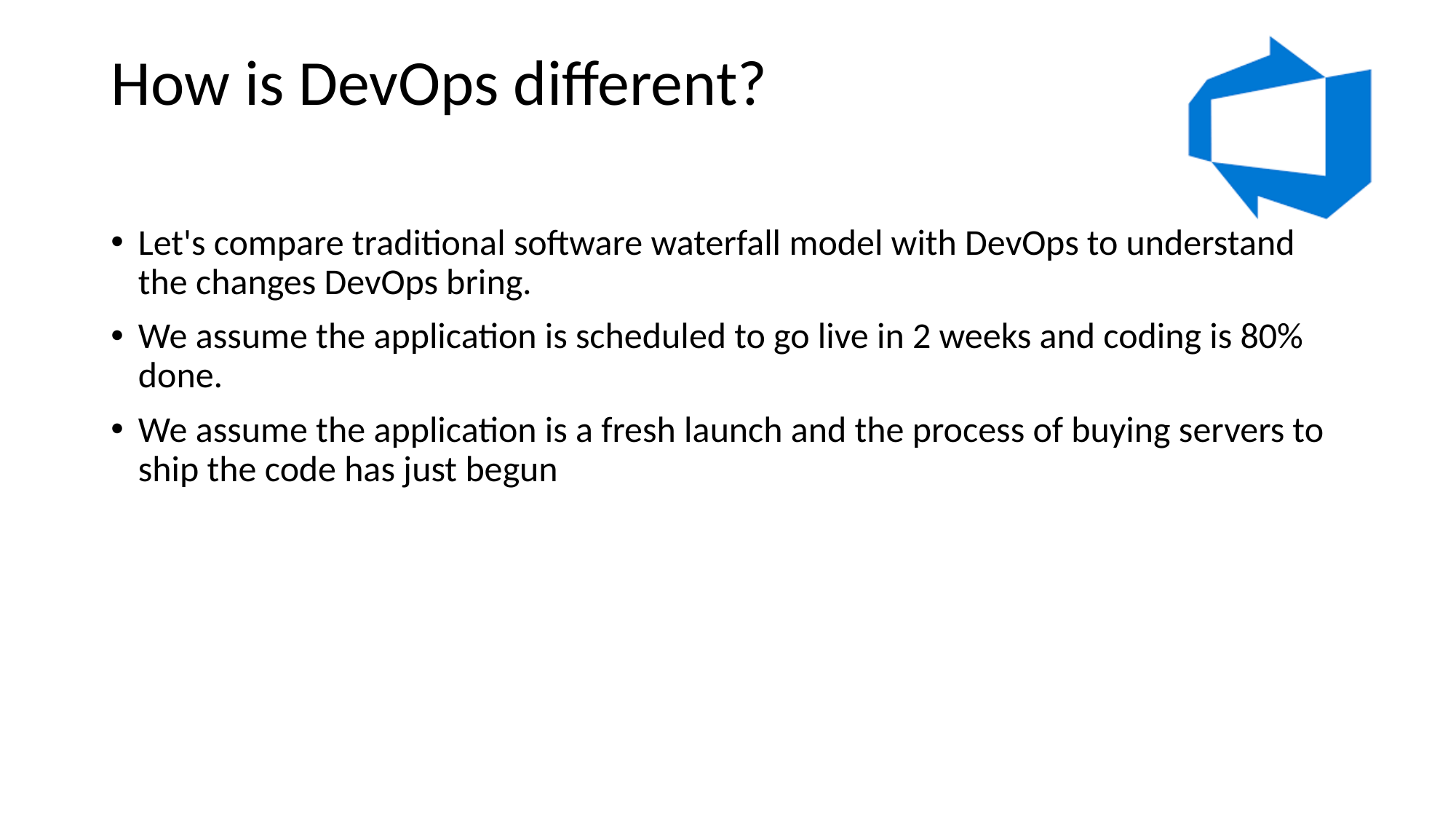

# How is DevOps different?
Let's compare traditional software waterfall model with DevOps to understand the changes DevOps bring.
We assume the application is scheduled to go live in 2 weeks and coding is 80% done.
We assume the application is a fresh launch and the process of buying servers to ship the code has just begun